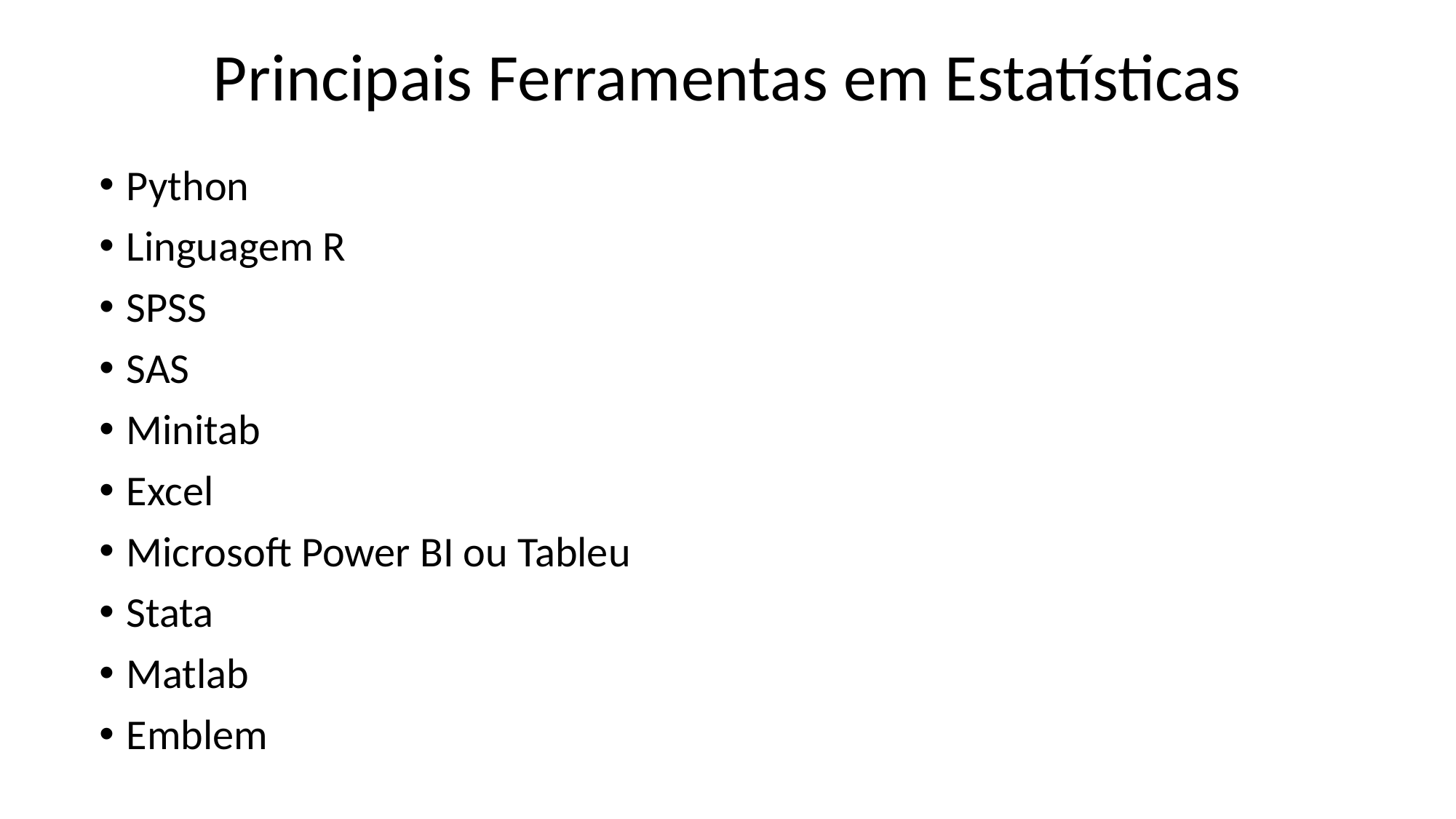

# Principais Ferramentas em Estatísticas
Python
Linguagem R
SPSS
SAS
Minitab
Excel
Microsoft Power BI ou Tableu
Stata
Matlab
Emblem